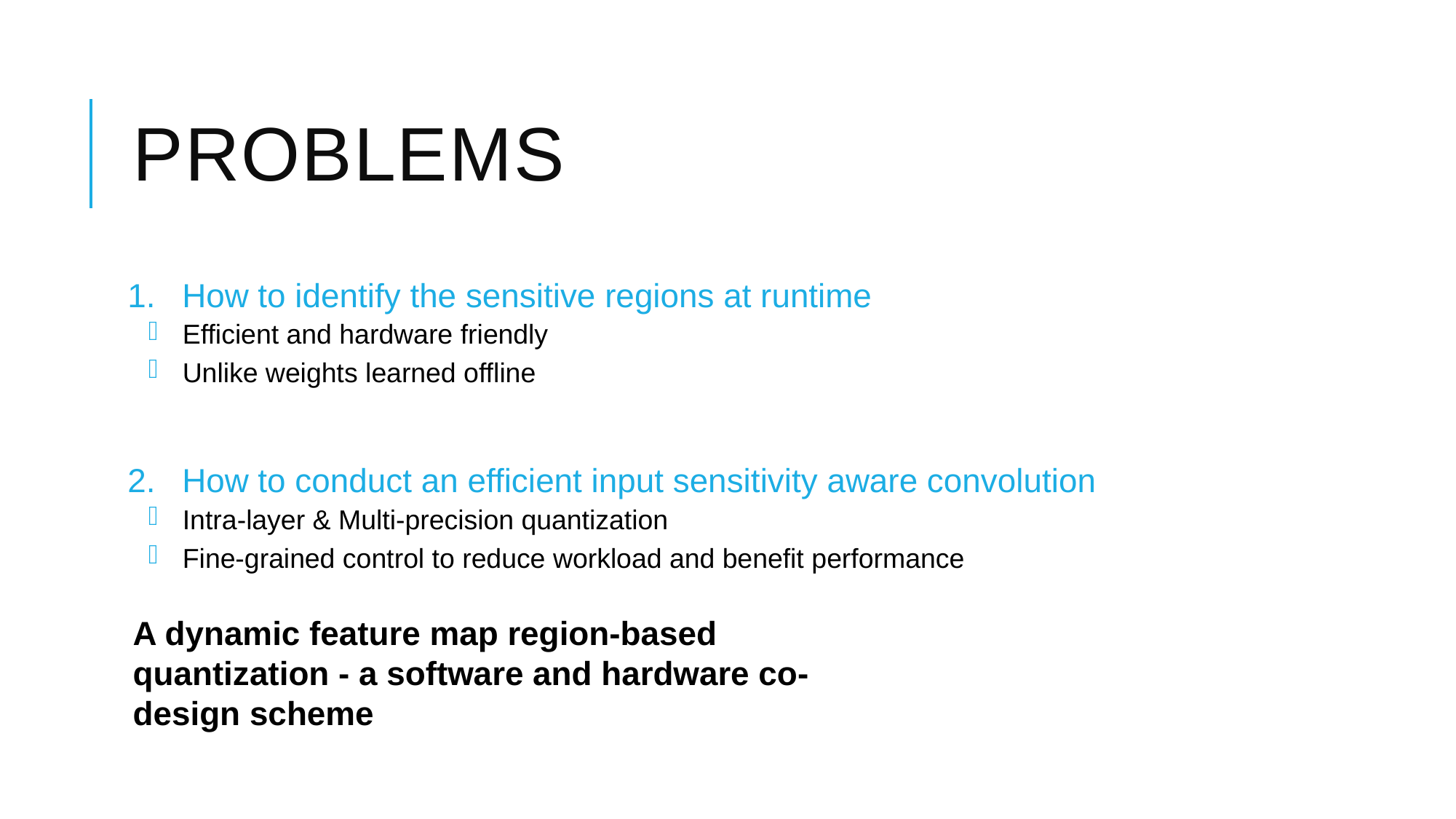

# Problems
How to identify the sensitive regions at runtime
Efficient and hardware friendly
Unlike weights learned offline

How to conduct an efficient input sensitivity aware convolution
Intra-layer & Multi-precision quantization
Fine-grained control to reduce workload and benefit performance

A dynamic feature map region-based quantization - a software and hardware co-design scheme